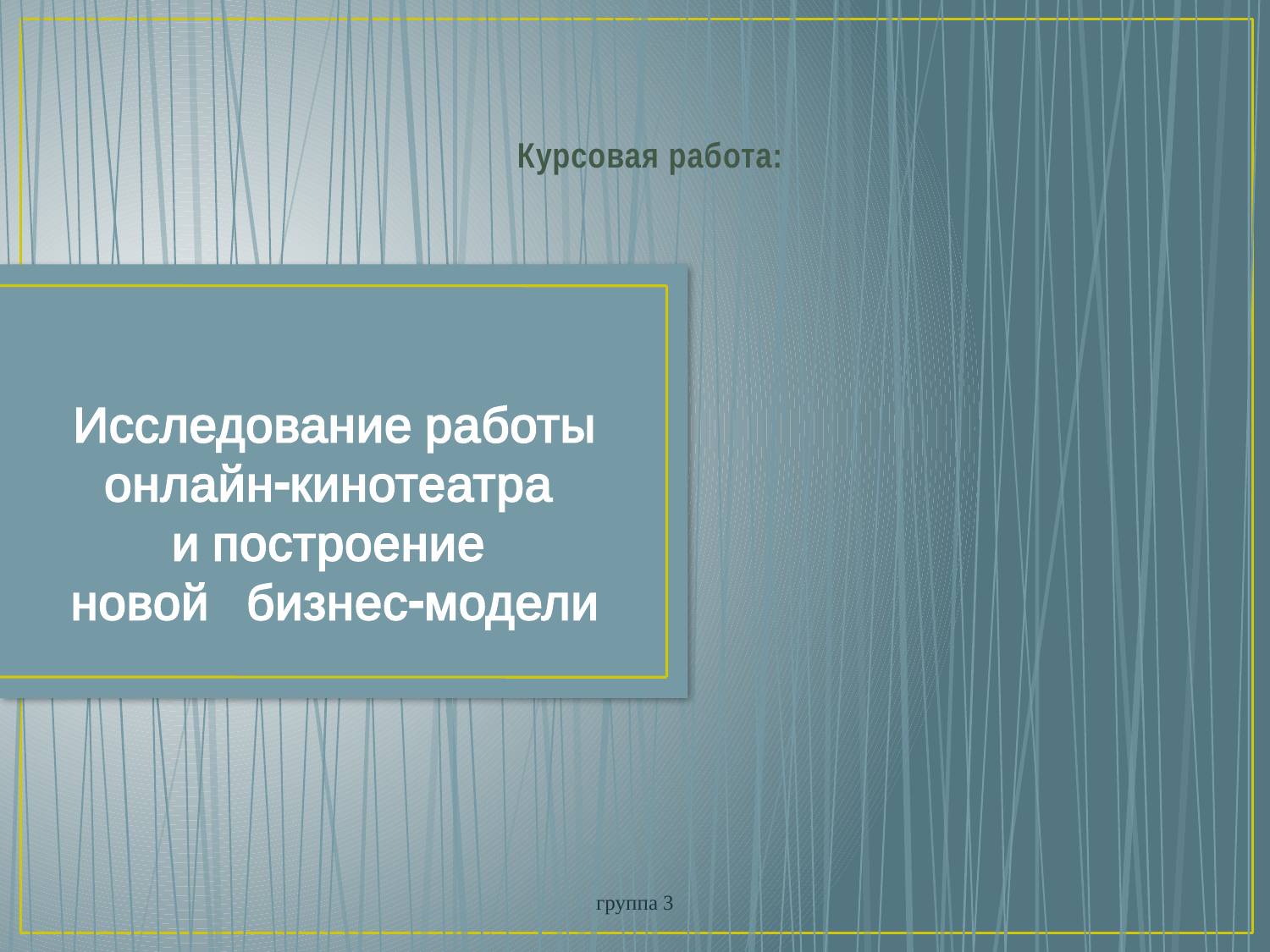

Курсовая работа:
# Исследование работы онлайн-кинотеатра и построение новой   бизнес-модели
группа 3